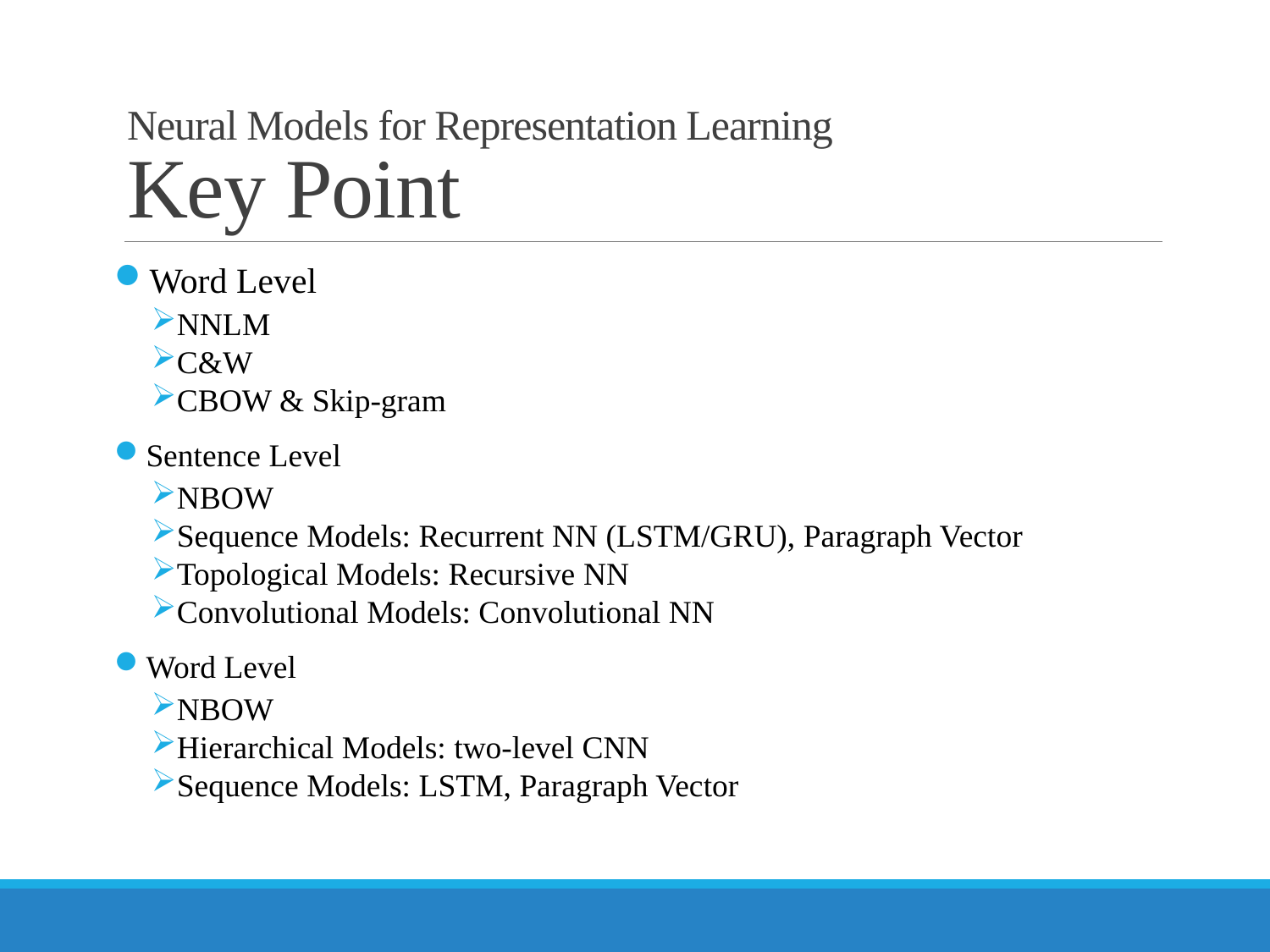

# Neural Models for Representation Learning Key Point
Word Level
NNLM
C&W
CBOW & Skip-gram
Sentence Level
NBOW
Sequence Models: Recurrent NN (LSTM/GRU), Paragraph Vector
Topological Models: Recursive NN
Convolutional Models: Convolutional NN
Word Level
NBOW
Hierarchical Models: two-level CNN
Sequence Models: LSTM, Paragraph Vector